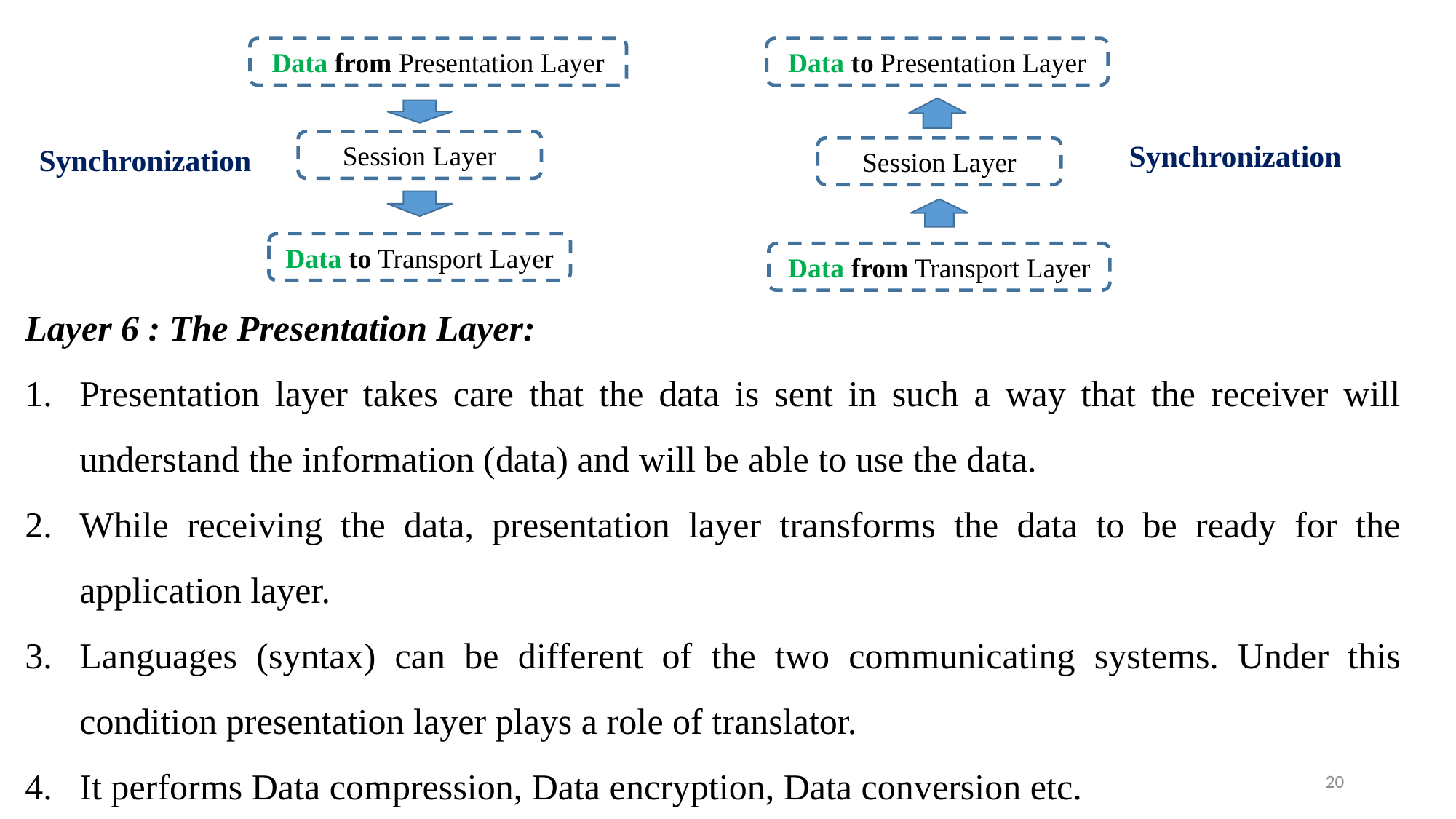

Data from Presentation Layer
Data to Presentation Layer

Session Layer
Synchronization
Synchronization
Session Layer

Data to Transport Layer
Data from Transport Layer
Layer 6 : The Presentation Layer:
Presentation layer takes care that the data is sent in such a way that the receiver will understand the information (data) and will be able to use the data.
While receiving the data, presentation layer transforms the data to be ready for the application layer.
Languages (syntax) can be different of the two communicating systems. Under this condition presentation layer plays a role of translator.
It performs Data compression, Data encryption, Data conversion etc.
20